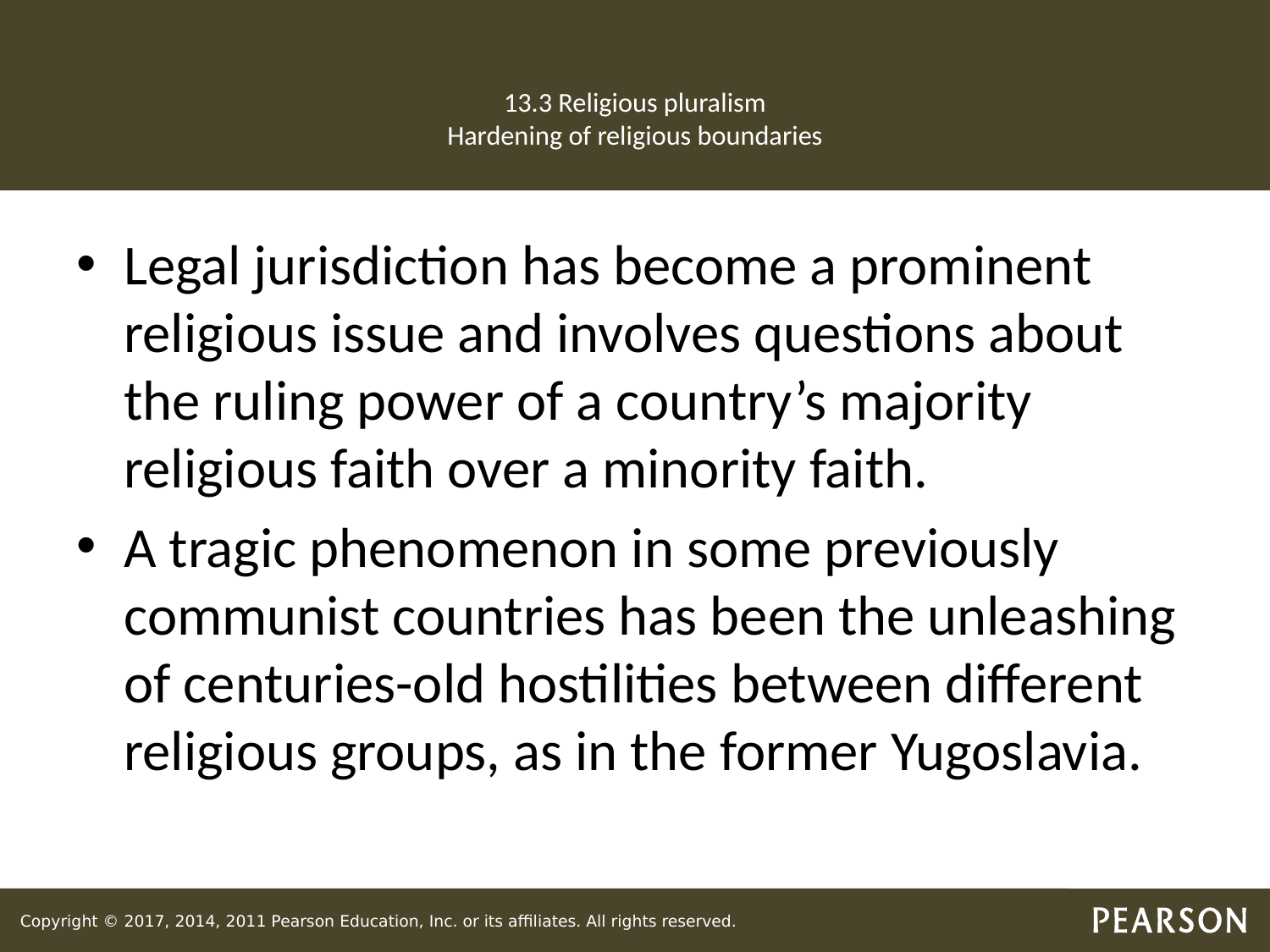

# 13.3 Religious pluralism Hardening of religious boundaries
Legal jurisdiction has become a prominent religious issue and involves questions about the ruling power of a country’s majority religious faith over a minority faith.
A tragic phenomenon in some previously communist countries has been the unleashing of centuries-old hostilities between different religious groups, as in the former Yugoslavia.